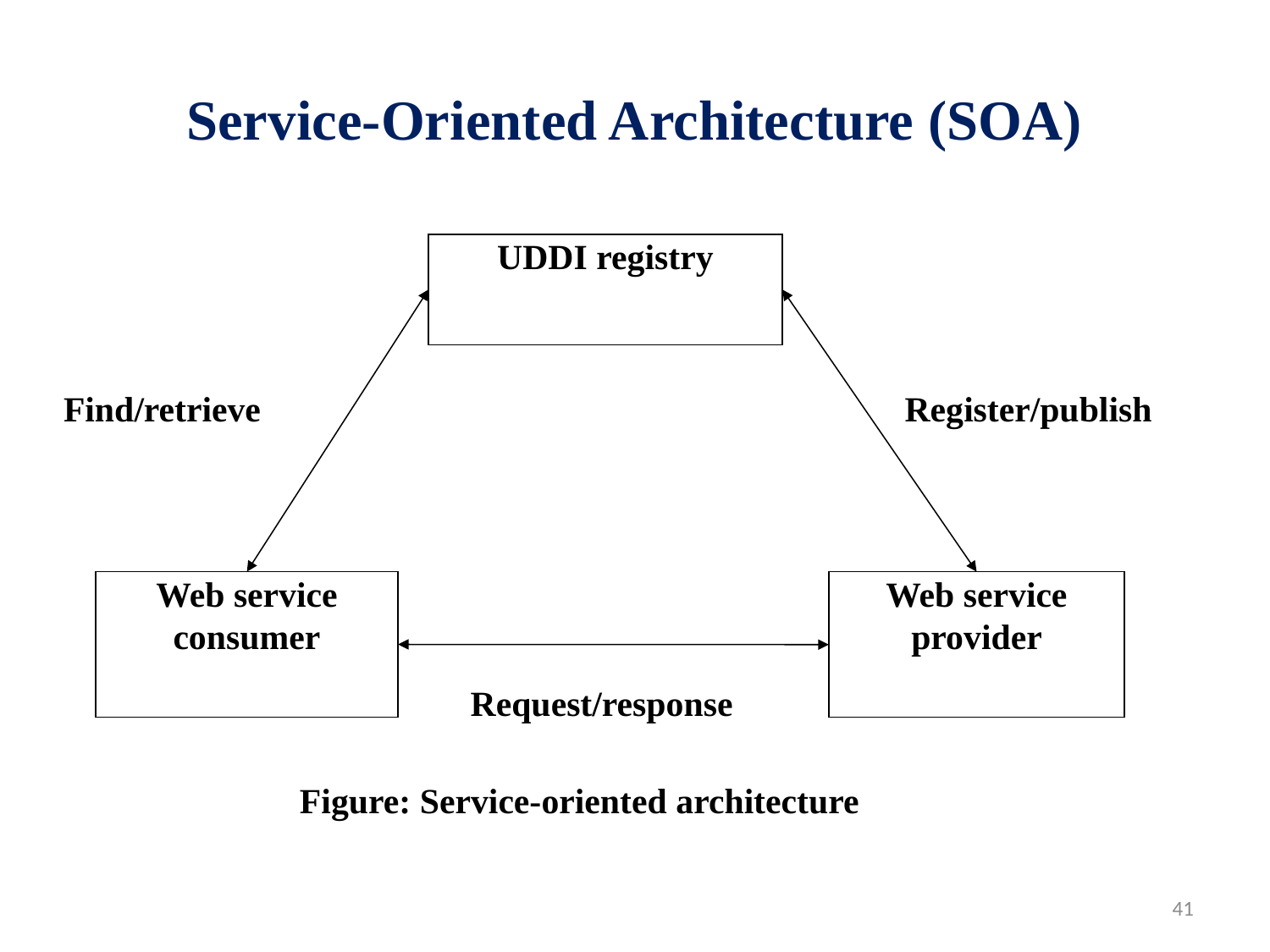

# Service-Oriented Architecture (SOA)

UDDI registry

Find/retrieve

Register/publish

Web service consumer
Web service provider

Request/response
Figure: Service-oriented architecture
41